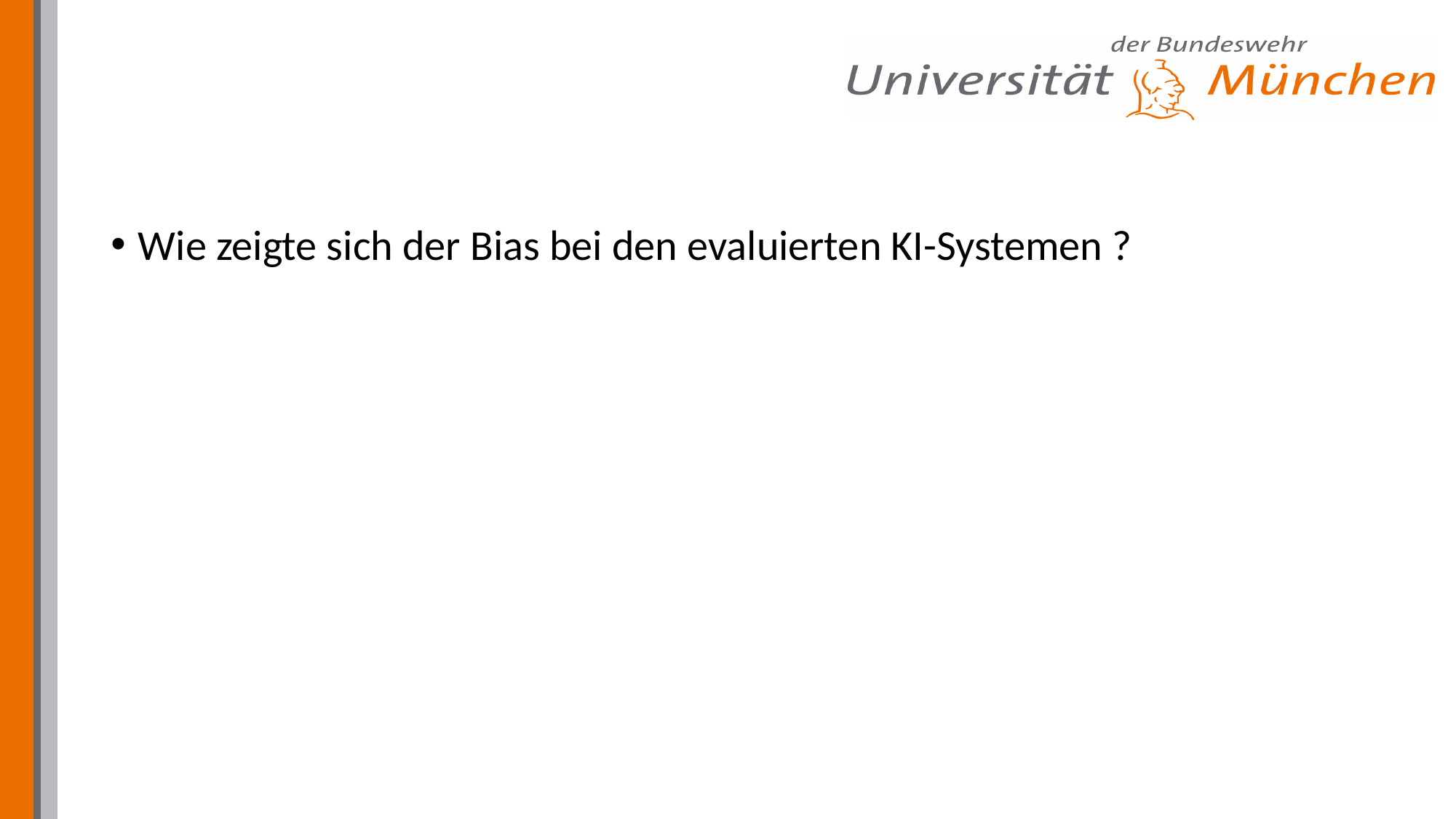

Wie zeigte sich der Bias bei den evaluierten KI-Systemen ?